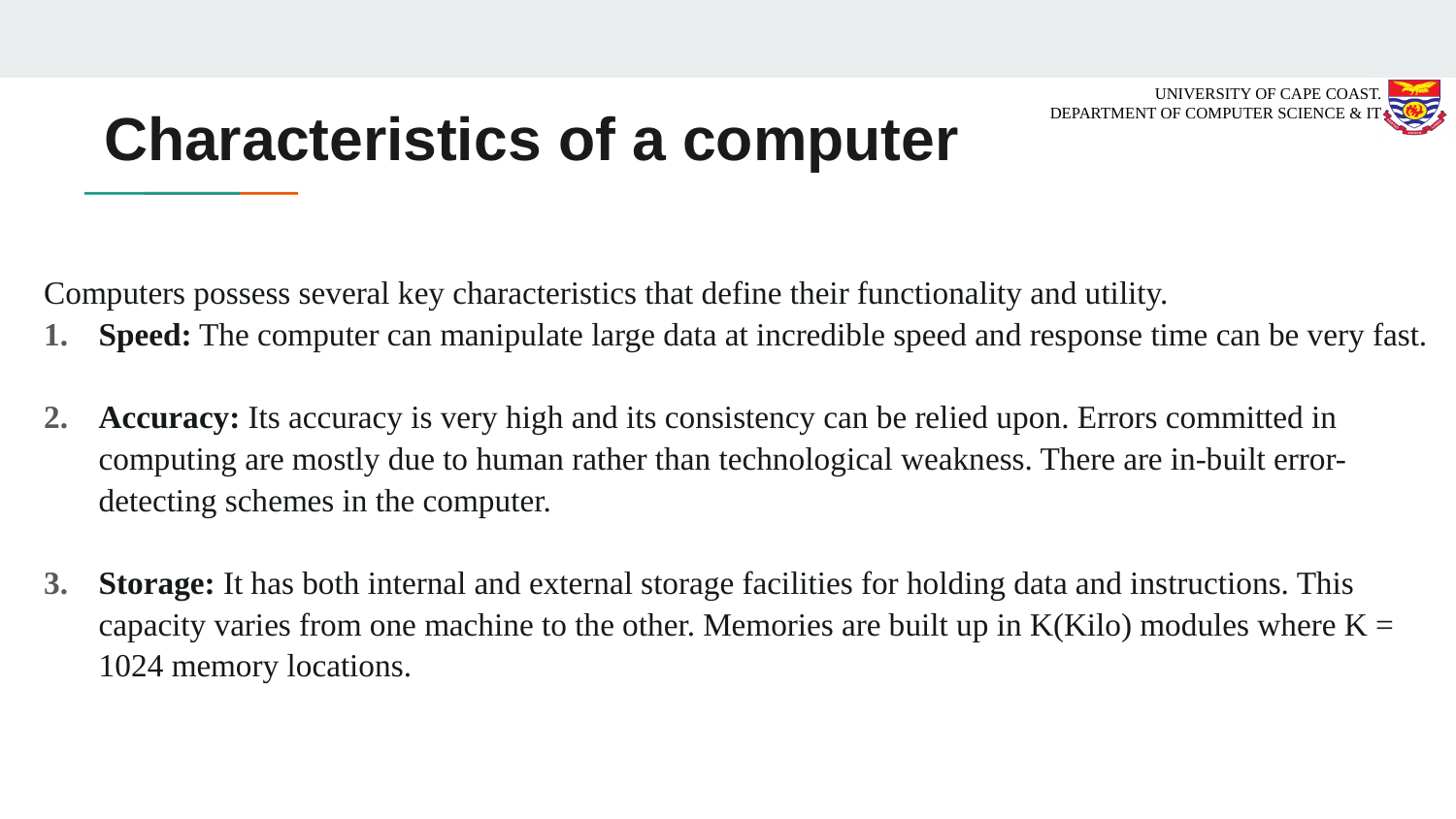

# Characteristics of a computer
Computers possess several key characteristics that define their functionality and utility.
Speed: The computer can manipulate large data at incredible speed and response time can be very fast.

Accuracy: Its accuracy is very high and its consistency can be relied upon. Errors committed in computing are mostly due to human rather than technological weakness. There are in-built error-detecting schemes in the computer.

Storage: It has both internal and external storage facilities for holding data and instructions. This capacity varies from one machine to the other. Memories are built up in K(Kilo) modules where K = 1024 memory locations.